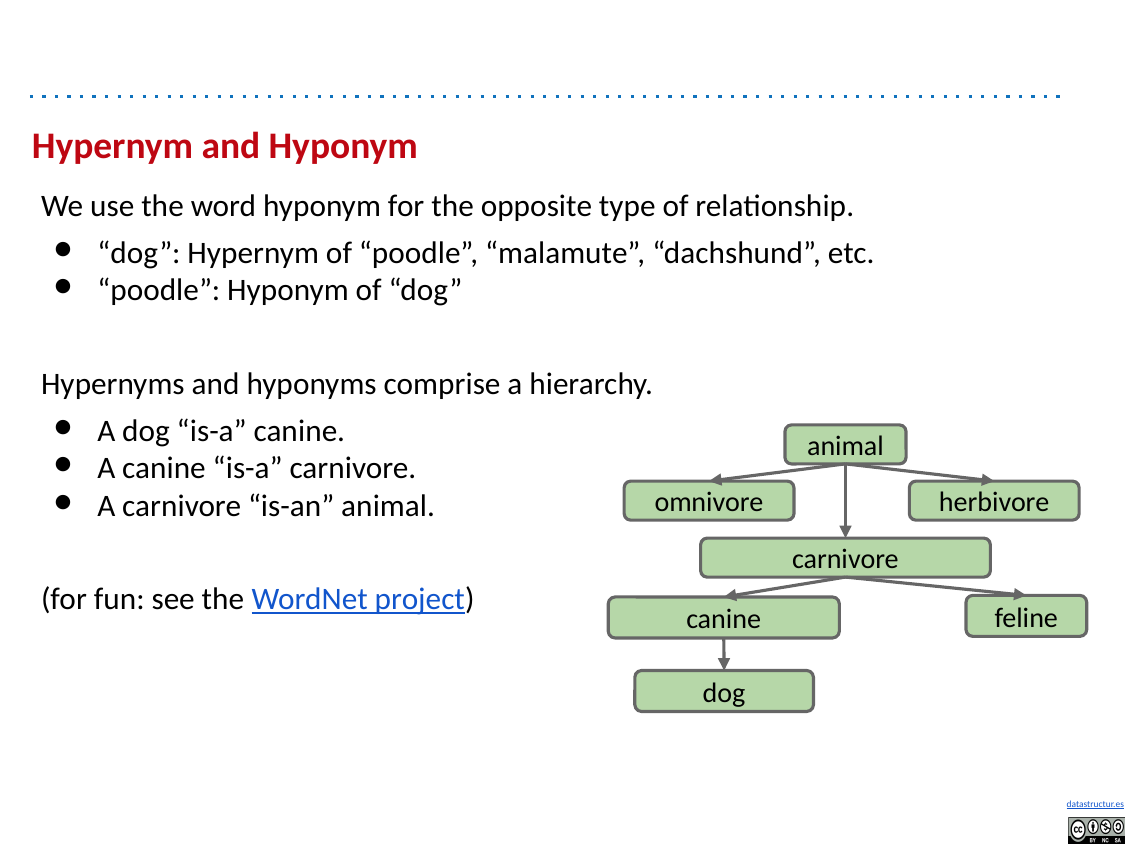

# Hypernym and Hyponym
We use the word hyponym for the opposite type of relationship.
“dog”: Hypernym of “poodle”, “malamute”, “dachshund”, etc.
“poodle”: Hyponym of “dog”

Hypernyms and hyponyms comprise a hierarchy.
A dog “is-a” canine.
A canine “is-a” carnivore.
A carnivore “is-an” animal.

(for fun: see the WordNet project)

animal
omnivore
herbivore
carnivore
feline
canine
dog